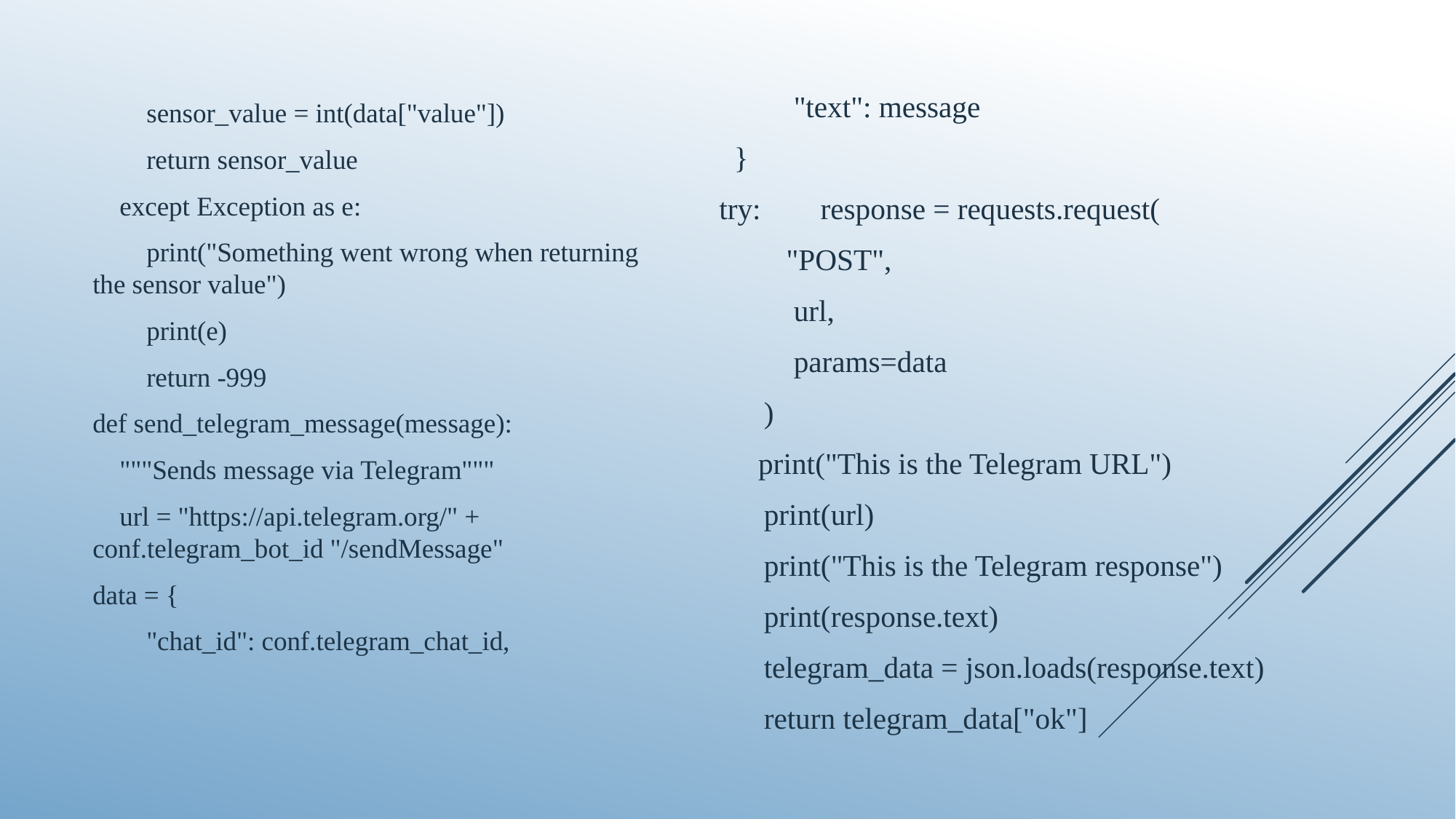

sensor_value = int(data["value"])
        return sensor_value
    except Exception as e:
        print("Something went wrong when returning the sensor value")
        print(e)
        return -999
def send_telegram_message(message):
    """Sends message via Telegram"""
    url = "https://api.telegram.org/" + conf.telegram_bot_id "/sendMessage"
data = {
        "chat_id": conf.telegram_chat_id,

            "text": message
    }
  try:        response = requests.request(
           "POST",
            url,
            params=data
        )
   print("This is the Telegram URL")
        print(url)
        print("This is the Telegram response")
        print(response.text)
        telegram_data = json.loads(response.text)
        return telegram_data["ok"]